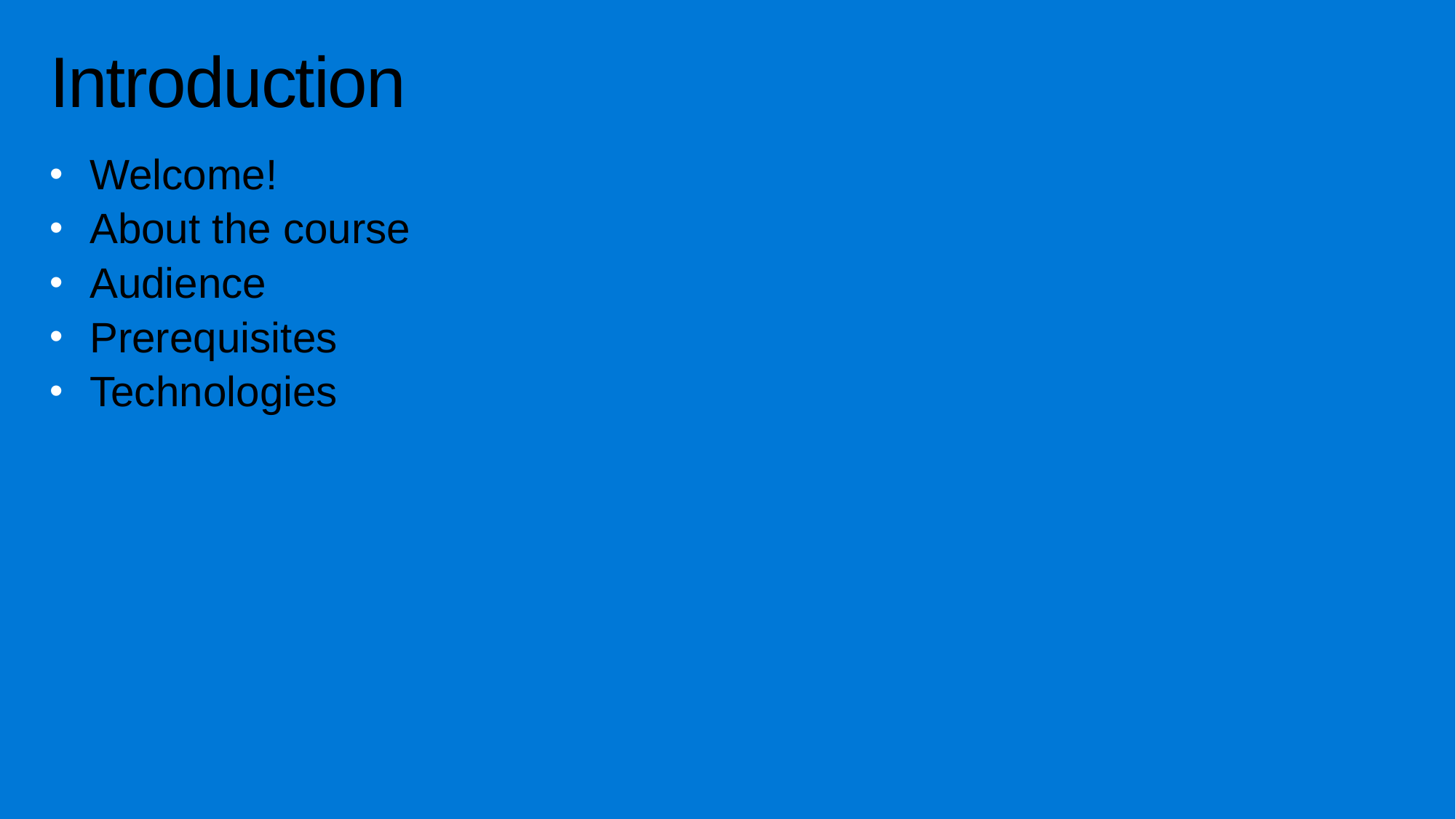

# Introduction
Welcome!
About the course
Audience
Prerequisites
Technologies